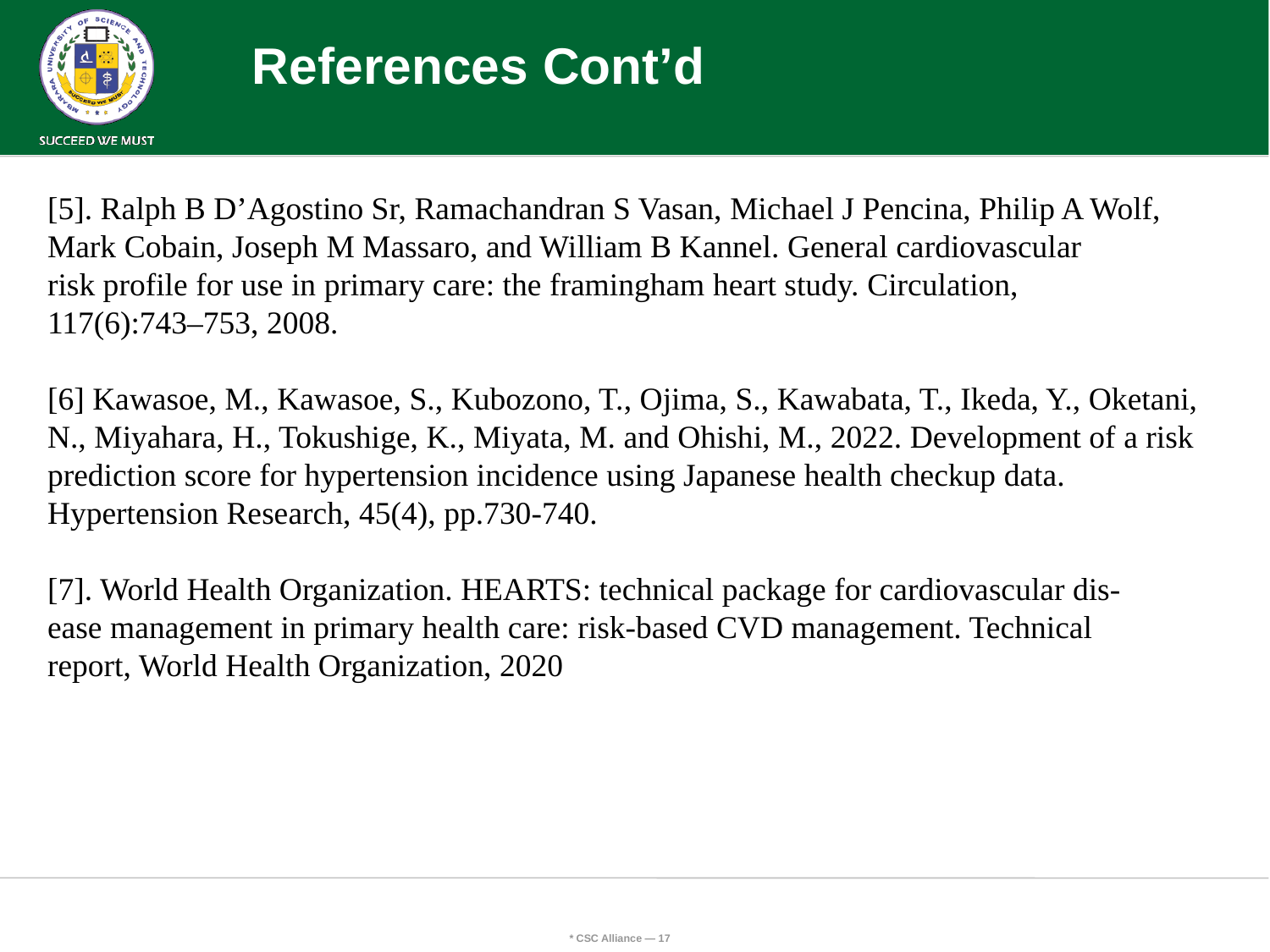

References Cont’d
[5]. Ralph B D’Agostino Sr, Ramachandran S Vasan, Michael J Pencina, Philip A Wolf,
Mark Cobain, Joseph M Massaro, and William B Kannel. General cardiovascular
risk profile for use in primary care: the framingham heart study. Circulation,
117(6):743–753, 2008.

[6] Kawasoe, M., Kawasoe, S., Kubozono, T., Ojima, S., Kawabata, T., Ikeda, Y., Oketani, N., Miyahara, H., Tokushige, K., Miyata, M. and Ohishi, M., 2022. Development of a risk prediction score for hypertension incidence using Japanese health checkup data. Hypertension Research, 45(4), pp.730-740.

[7]. World Health Organization. HEARTS: technical package for cardiovascular dis-
ease management in primary health care: risk-based CVD management. Technical
report, World Health Organization, 2020